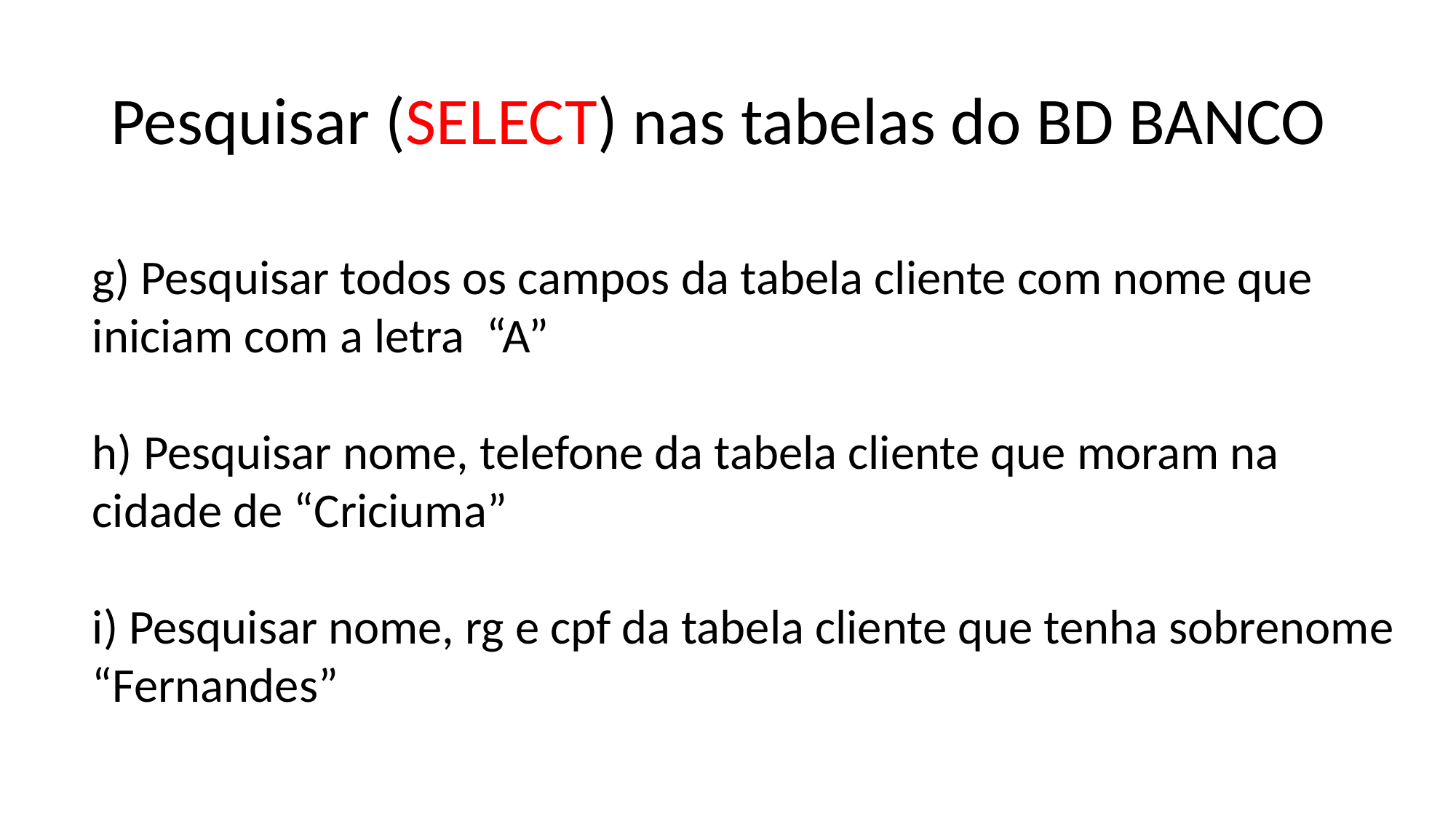

# Pesquisar (SELECT) nas tabelas do BD BANCO
g) Pesquisar todos os campos da tabela cliente com nome que iniciam com a letra  “A”

h) Pesquisar nome, telefone da tabela cliente que moram na cidade de “Criciuma”

i) Pesquisar nome, rg e cpf da tabela cliente que tenha sobrenome “Fernandes”